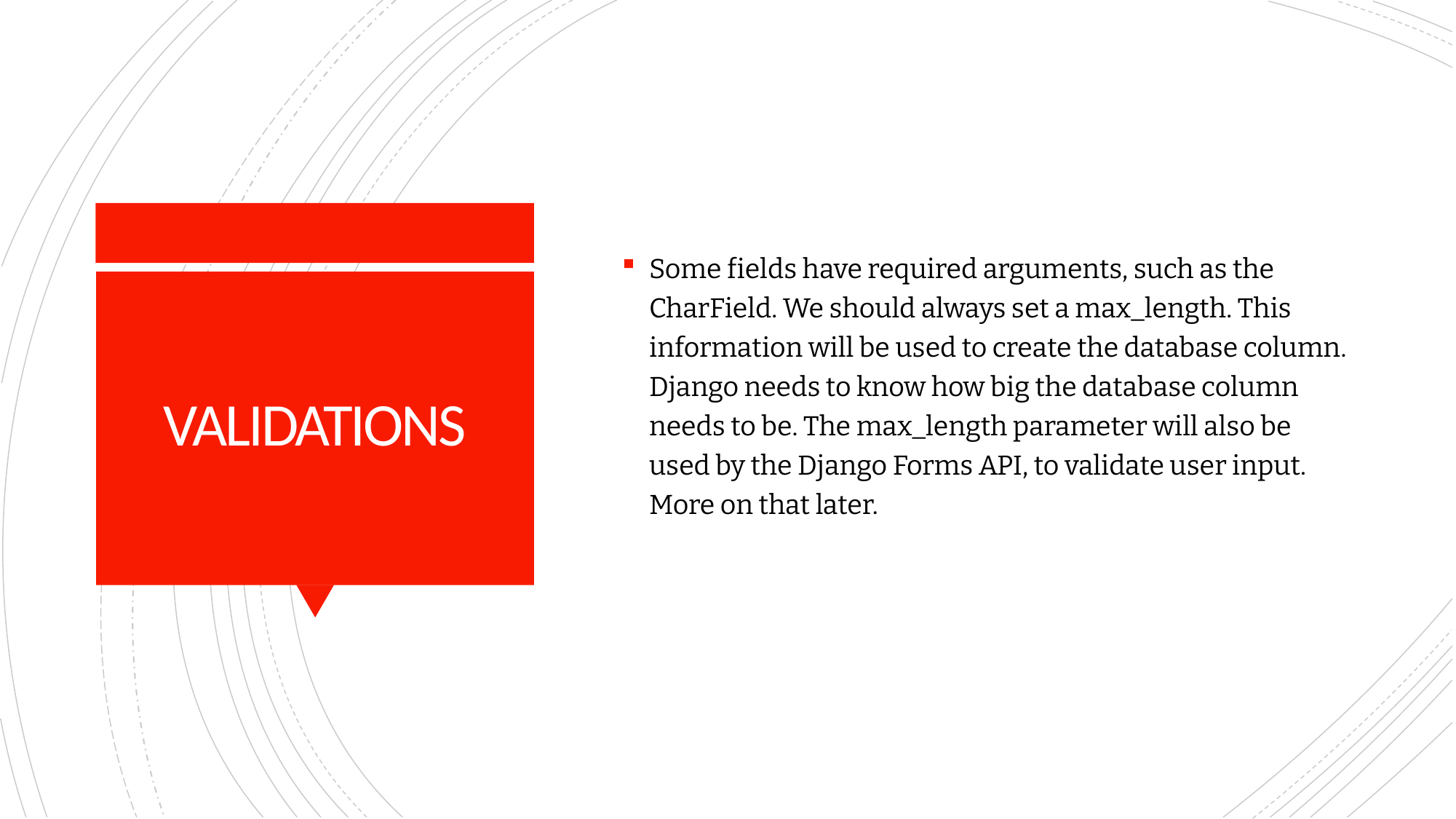

Some fields have required arguments, such as the CharField. We should always set a max_length. This information will be used to create the database column. Django needs to know how big the database column needs to be. The max_length parameter will also be used by the Django Forms API, to validate user input. More on that later.

# VALIDATIONS